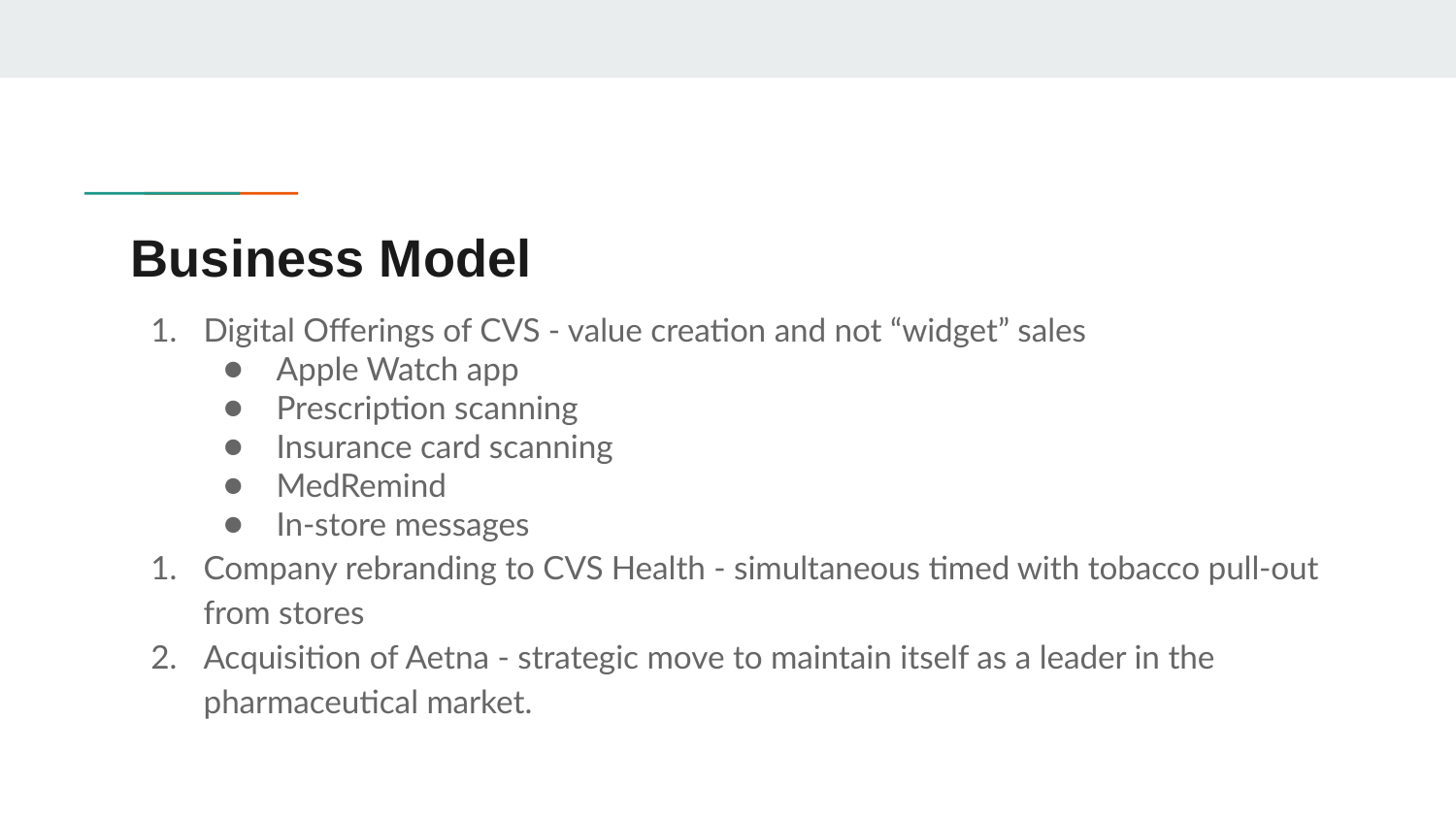

# Business Model
Digital Offerings of CVS - value creation and not “widget” sales
Apple Watch app
Prescription scanning
Insurance card scanning
MedRemind
In-store messages
Company rebranding to CVS Health - simultaneous timed with tobacco pull-out from stores
Acquisition of Aetna - strategic move to maintain itself as a leader in the pharmaceutical market.